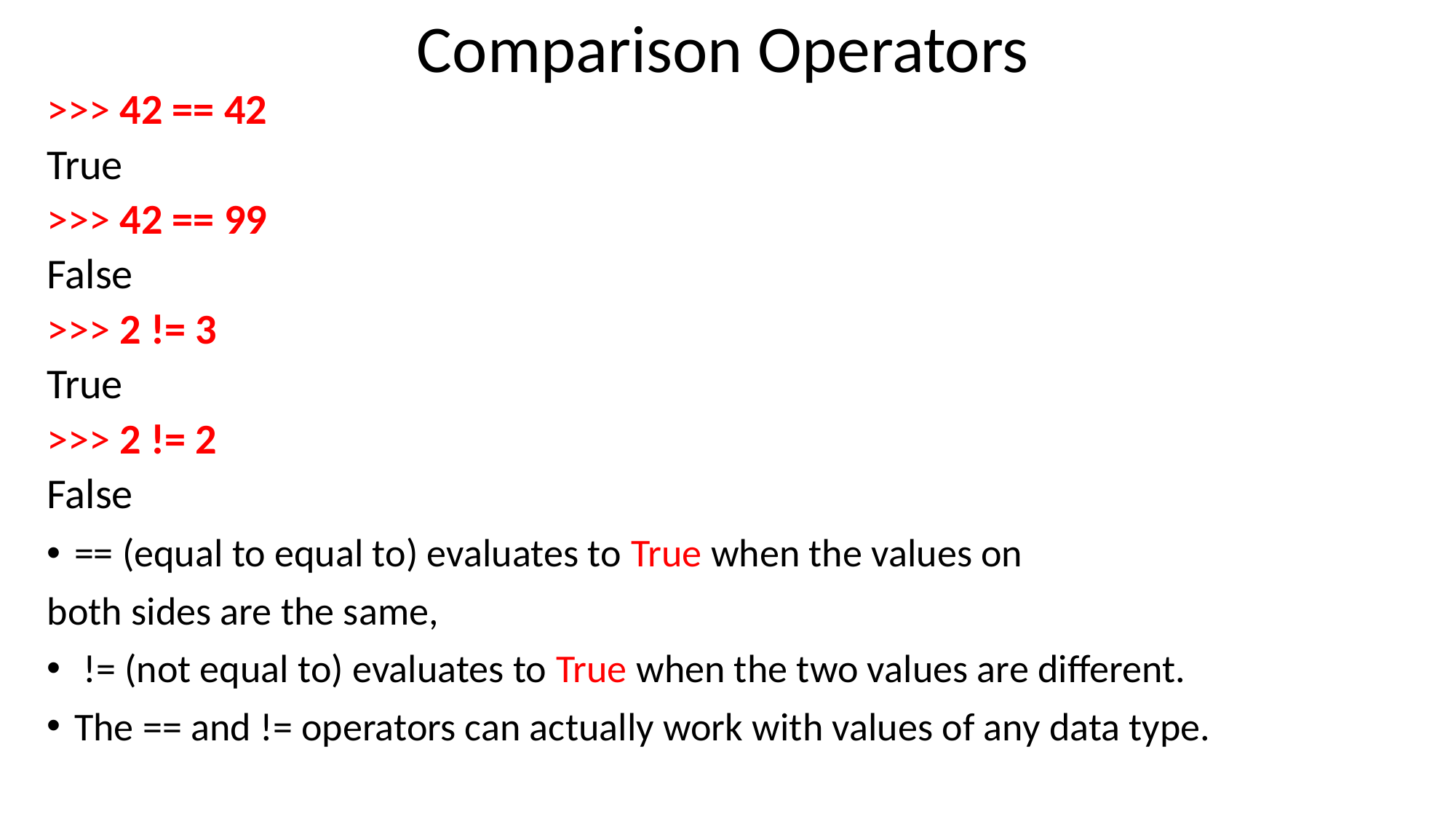

# Comparison Operators
>>> 42 == 42
True
>>> 42 == 99
False
>>> 2 != 3
True
>>> 2 != 2
False
== (equal to equal to) evaluates to True when the values on
both sides are the same,
 != (not equal to) evaluates to True when the two values are different.
The == and != operators can actually work with values of any data type.